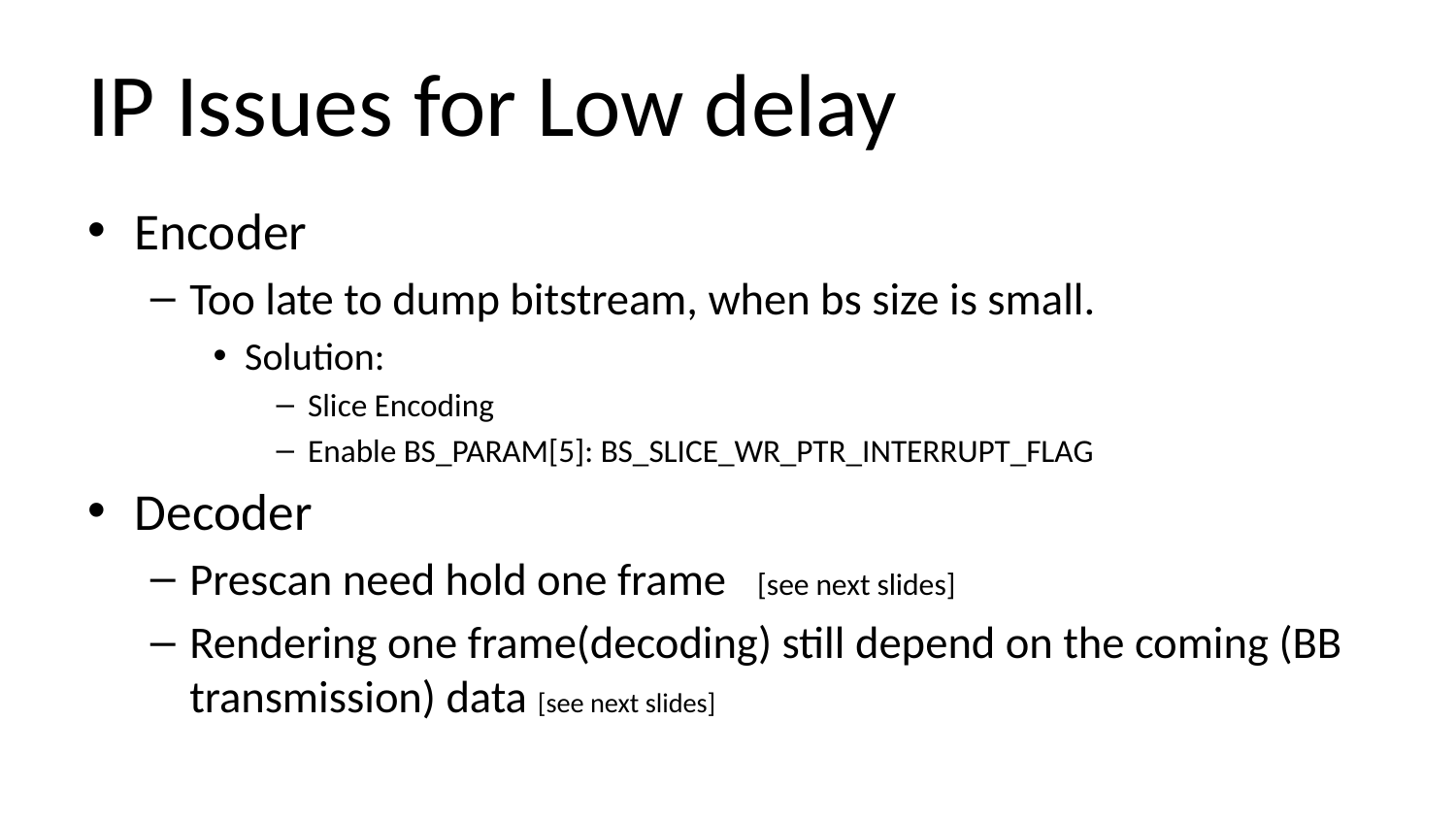

# IP Issues for Low delay
Encoder
Too late to dump bitstream, when bs size is small.
Solution:
Slice Encoding
Enable BS_PARAM[5]: BS_SLICE_WR_PTR_INTERRUPT_FLAG
Decoder
Prescan need hold one frame   [see next slides]
Rendering one frame(decoding) still depend on the coming (BB transmission) data [see next slides]